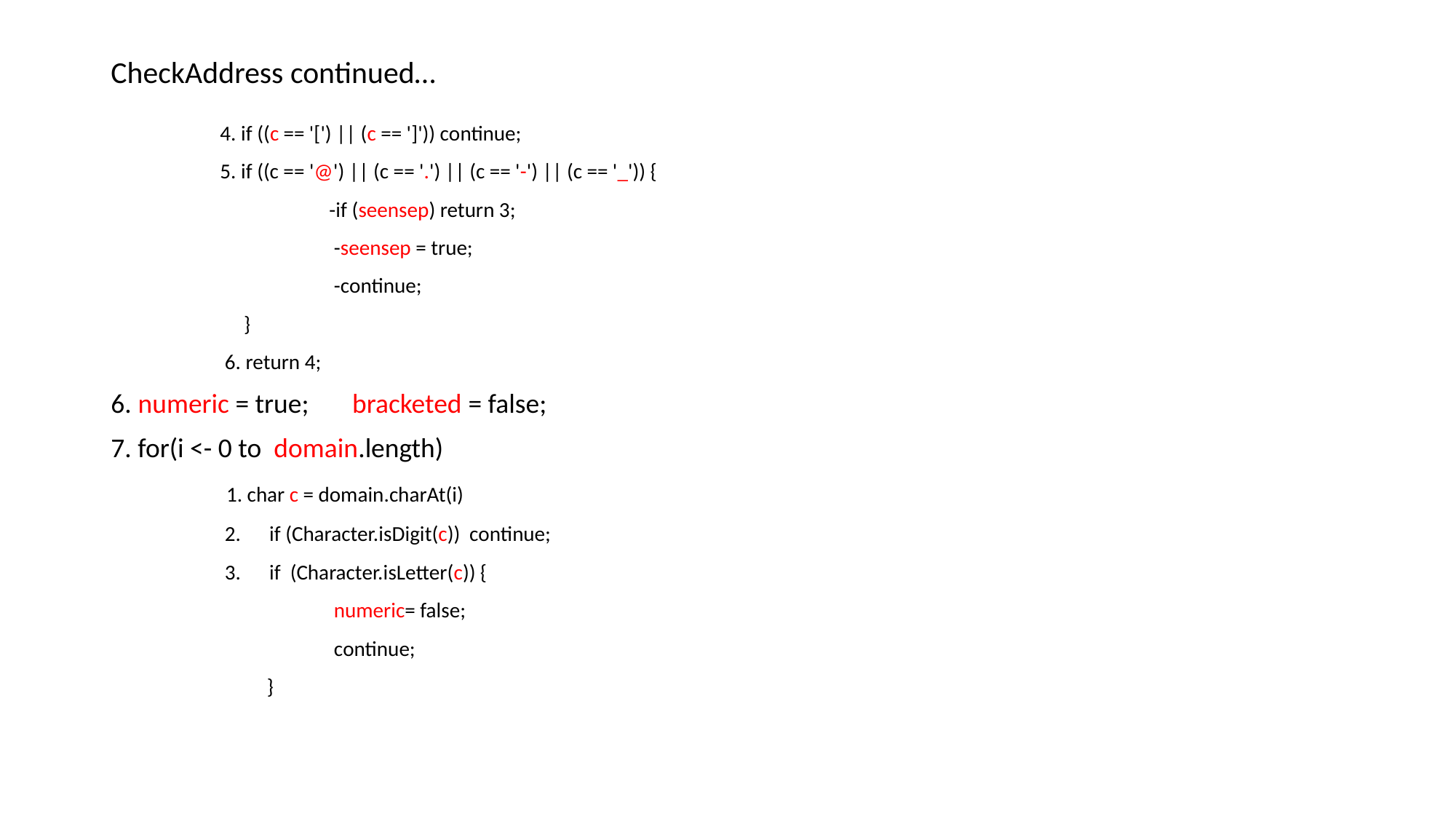

# CheckAddress continued…
 	4. if ((c == '[') || (c == ']')) continue;
 	5. if ((c == '@') || (c == '.') || (c == '-') || (c == '_')) {
            		-if (seensep) return 3;
            		 -seensep = true;
           		 -continue;
        	     }
  	 6. return 4;
6. numeric = true;       bracketed = false;
7. for(i <- 0 to  domain.length)
    	 1. char c = domain.charAt(i)
	 2.      if (Character.isDigit(c))  continue;
         	 3.      if  (Character.isLetter(c)) {
                                  	 numeric= false;
                                   	 continue;
                                 }